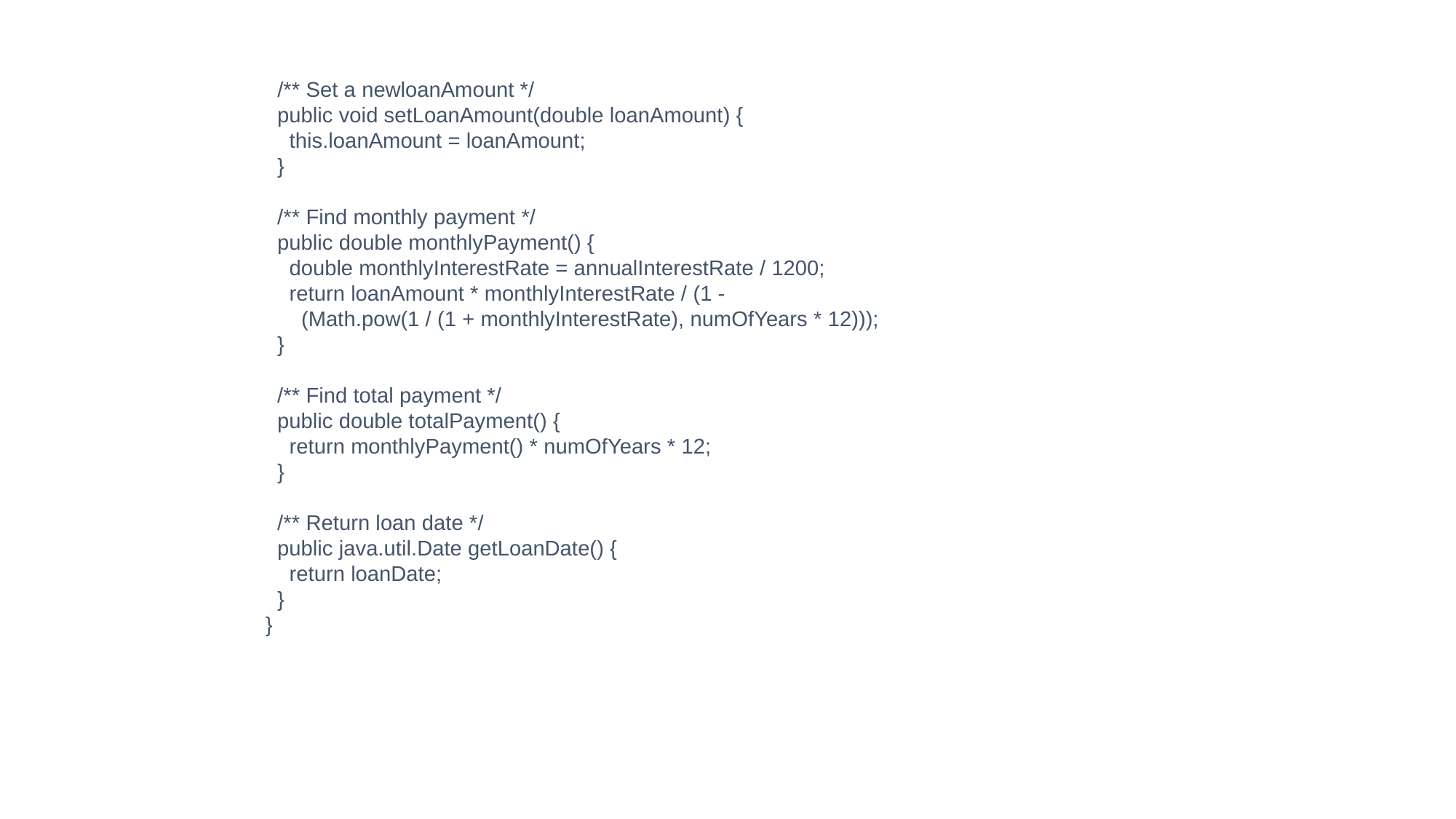

/** Set a newloanAmount */
  public void setLoanAmount(double loanAmount) {
    this.loanAmount = loanAmount;
  }
  /** Find monthly payment */
  public double monthlyPayment() {
    double monthlyInterestRate = annualInterestRate / 1200;
    return loanAmount * monthlyInterestRate / (1 -
      (Math.pow(1 / (1 + monthlyInterestRate), numOfYears * 12)));
  }
  /** Find total payment */
  public double totalPayment() {
    return monthlyPayment() * numOfYears * 12;
  }
  /** Return loan date */
  public java.util.Date getLoanDate() {
    return loanDate;
  }
}